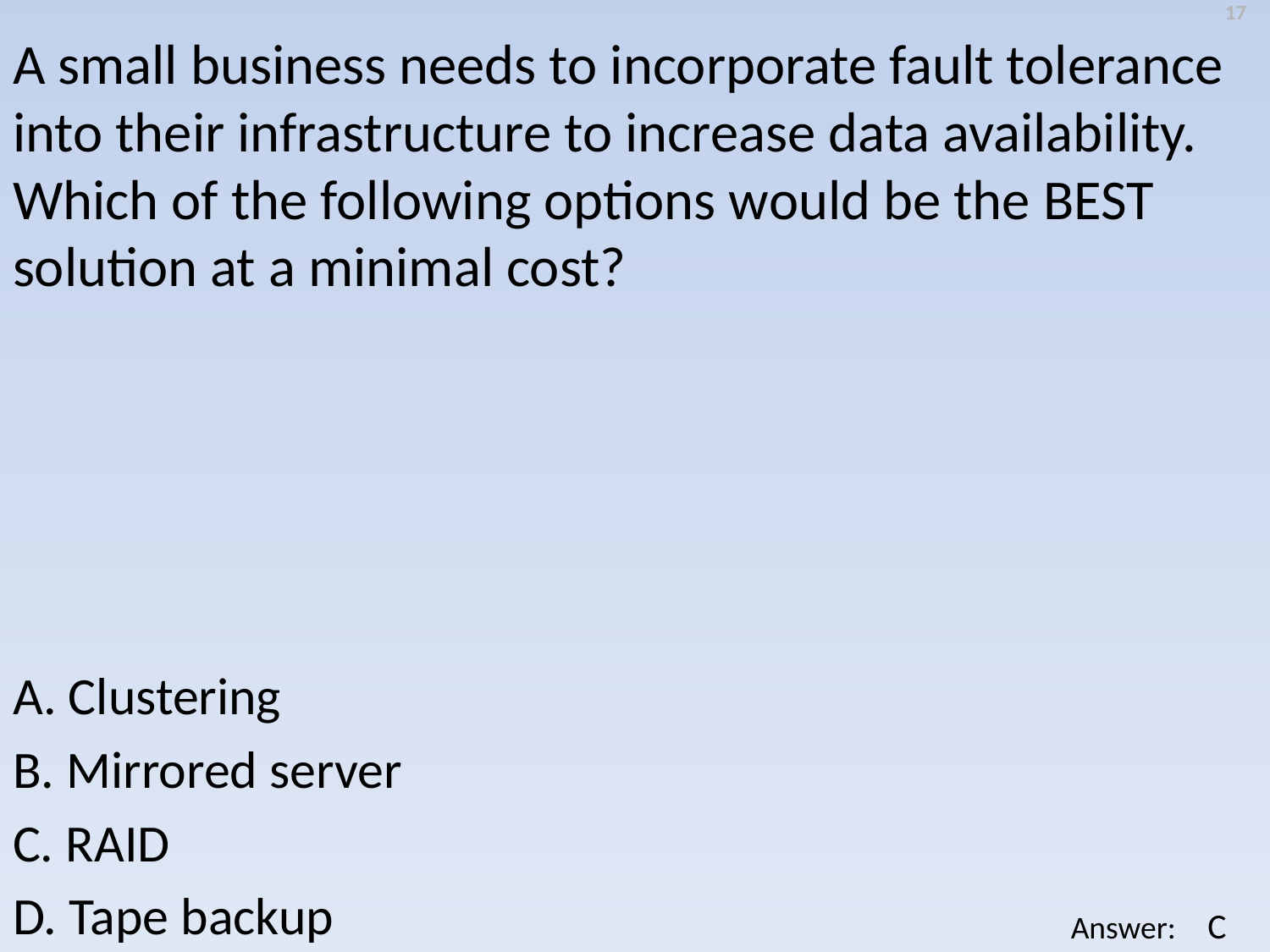

17
A small business needs to incorporate fault tolerance into their infrastructure to increase data availability. Which of the following options would be the BEST solution at a minimal cost?
A. Clustering
B. Mirrored server
C. RAID
D. Tape backup
C